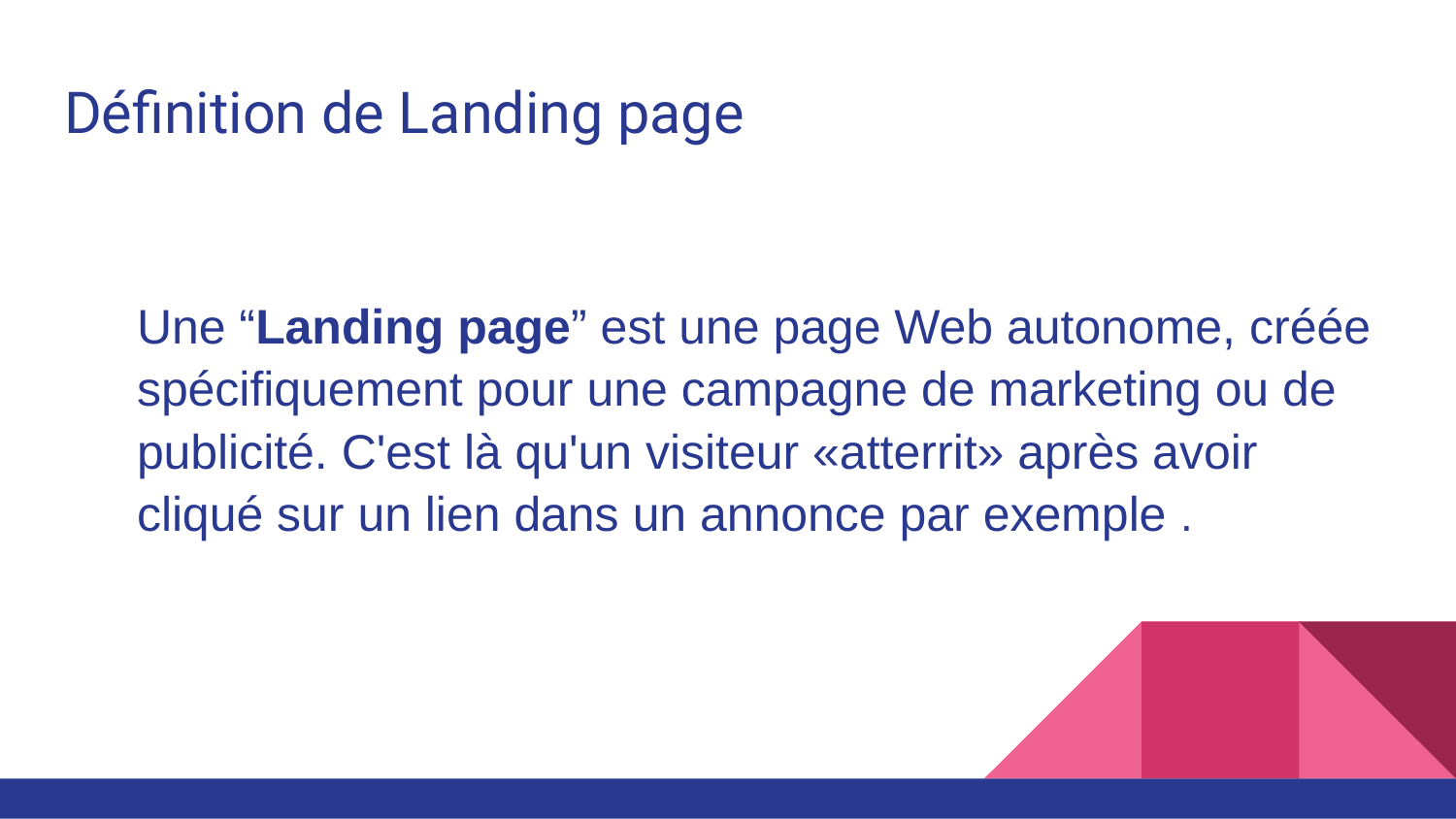

# Définition de Landing page
Une “Landing page” est une page Web autonome, créée spécifiquement pour une campagne de marketing ou de publicité. C'est là qu'un visiteur «atterrit» après avoir cliqué sur un lien dans un annonce par exemple .